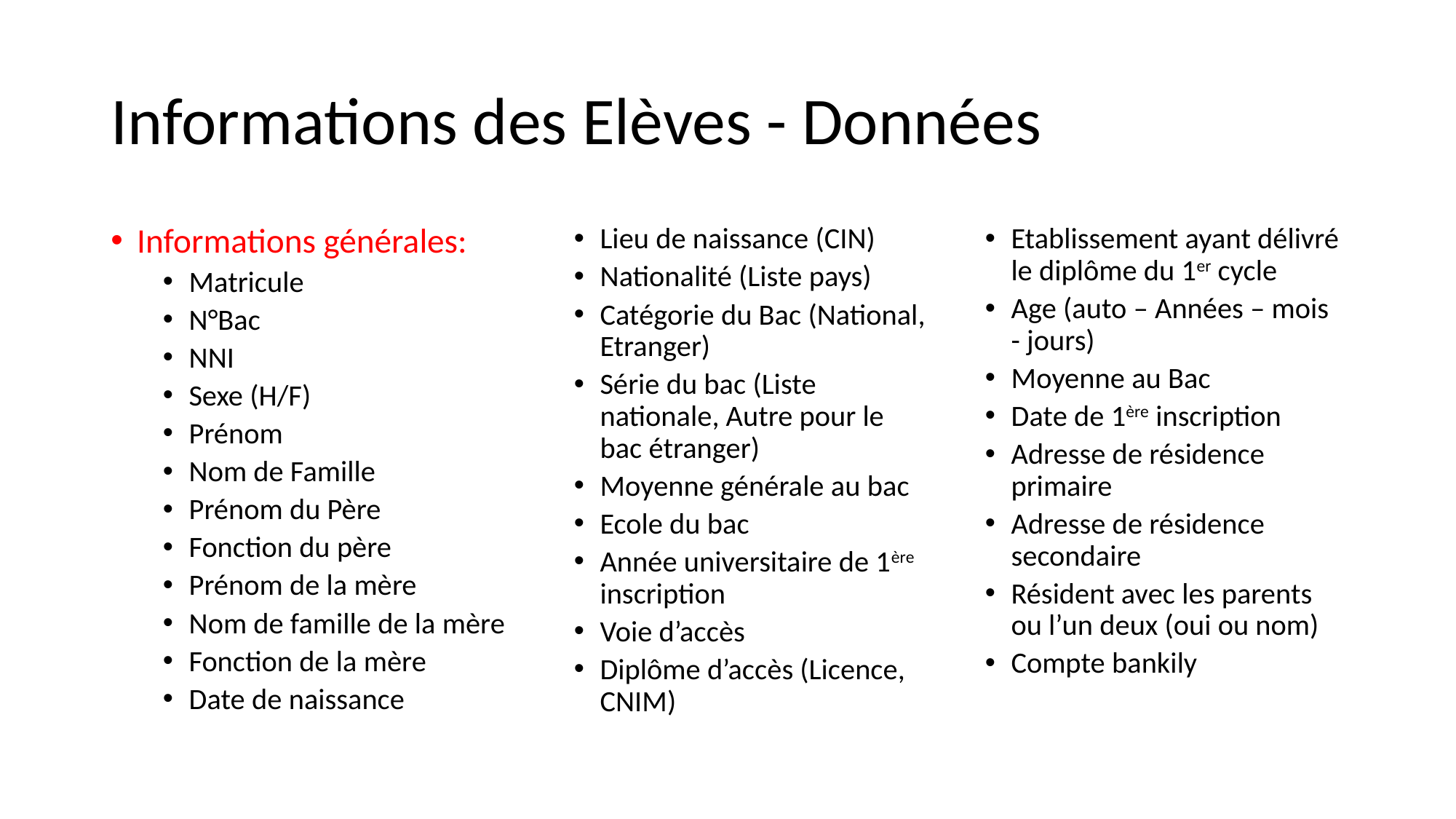

# Informations des Elèves - Données
Informations générales:
Matricule
N°Bac
NNI
Sexe (H/F)
Prénom
Nom de Famille
Prénom du Père
Fonction du père
Prénom de la mère
Nom de famille de la mère
Fonction de la mère
Date de naissance
Lieu de naissance (CIN)
Nationalité (Liste pays)
Catégorie du Bac (National, Etranger)
Série du bac (Liste nationale, Autre pour le bac étranger)
Moyenne générale au bac
Ecole du bac
Année universitaire de 1ère inscription
Voie d’accès
Diplôme d’accès (Licence, CNIM)
Etablissement ayant délivré le diplôme du 1er cycle
Age (auto – Années – mois - jours)
Moyenne au Bac
Date de 1ère inscription
Adresse de résidence primaire
Adresse de résidence secondaire
Résident avec les parents ou l’un deux (oui ou nom)
Compte bankily